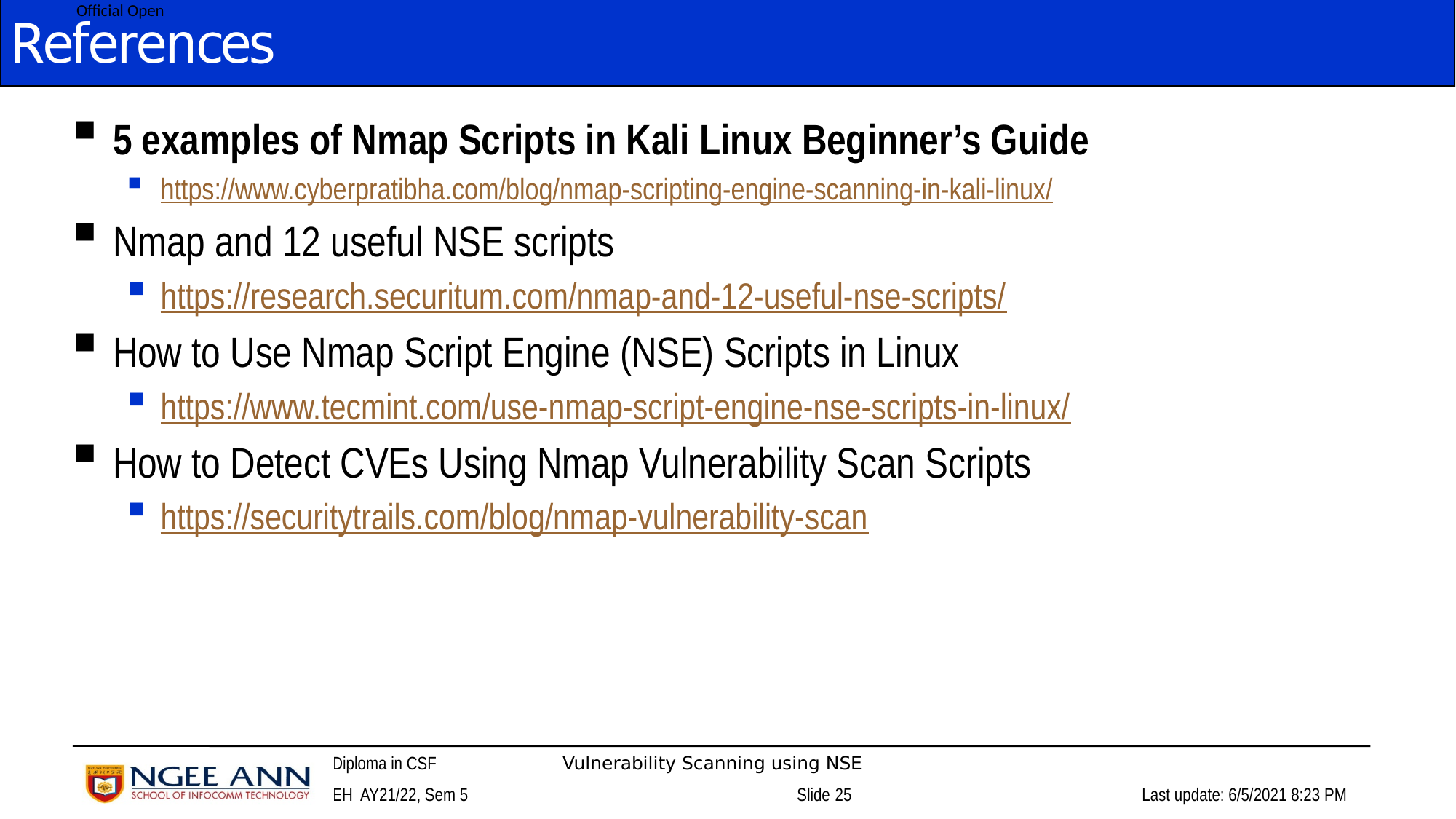

# References
5 examples of Nmap Scripts in Kali Linux Beginner’s Guide
https://www.cyberpratibha.com/blog/nmap-scripting-engine-scanning-in-kali-linux/
Nmap and 12 useful NSE scripts
https://research.securitum.com/nmap-and-12-useful-nse-scripts/
How to Use Nmap Script Engine (NSE) Scripts in Linux
https://www.tecmint.com/use-nmap-script-engine-nse-scripts-in-linux/
How to Detect CVEs Using Nmap Vulnerability Scan Scripts
https://securitytrails.com/blog/nmap-vulnerability-scan